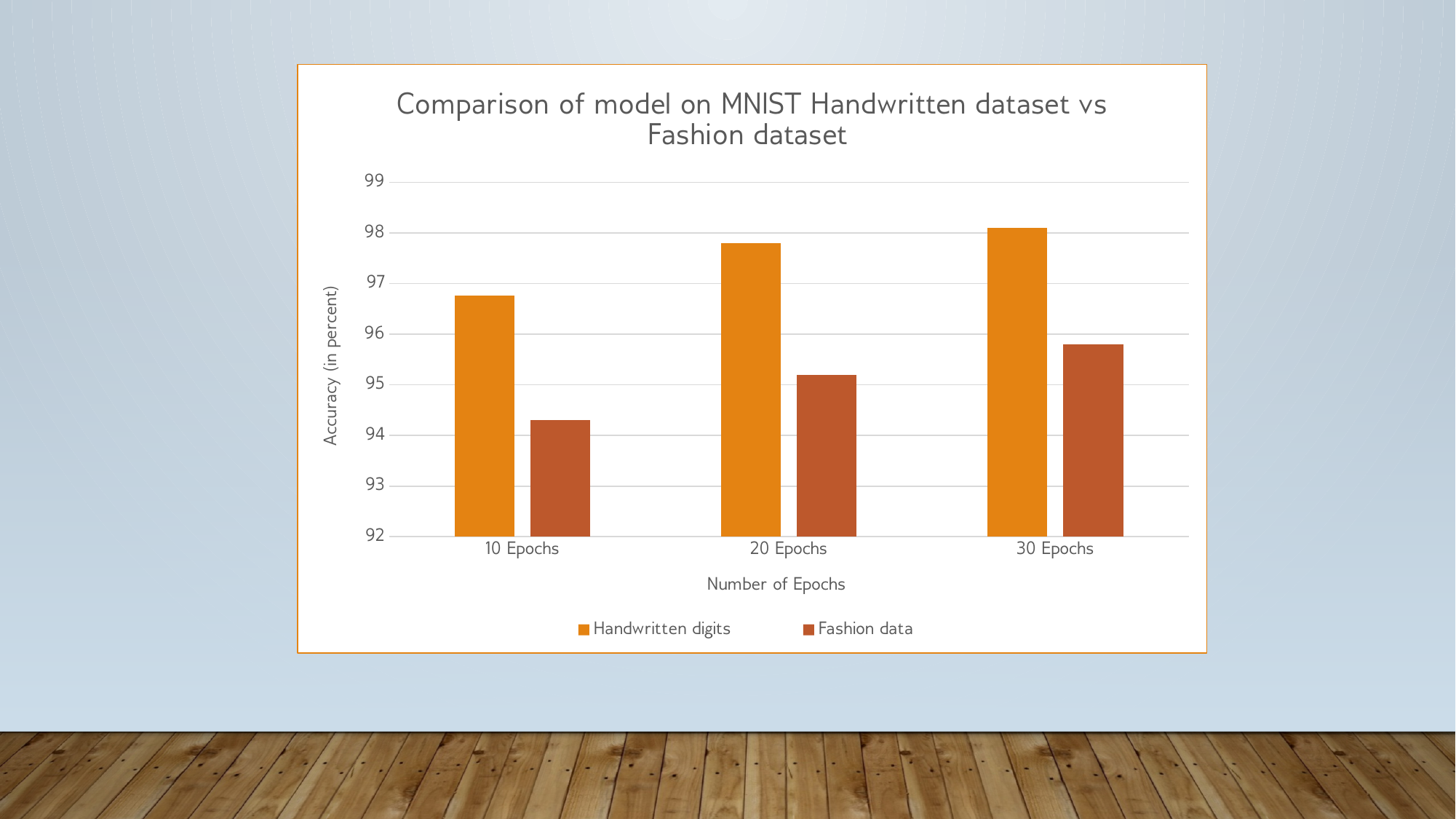

### Chart: Comparison of model on MNIST Handwritten dataset vs Fashion dataset

| Category | Handwritten digits | Fashion data |
|---|---|---|
| 10 Epochs | 96.76 | 94.3 |
| 20 Epochs | 97.8 | 95.2 |
| 30 Epochs | 98.1 | 95.8 |